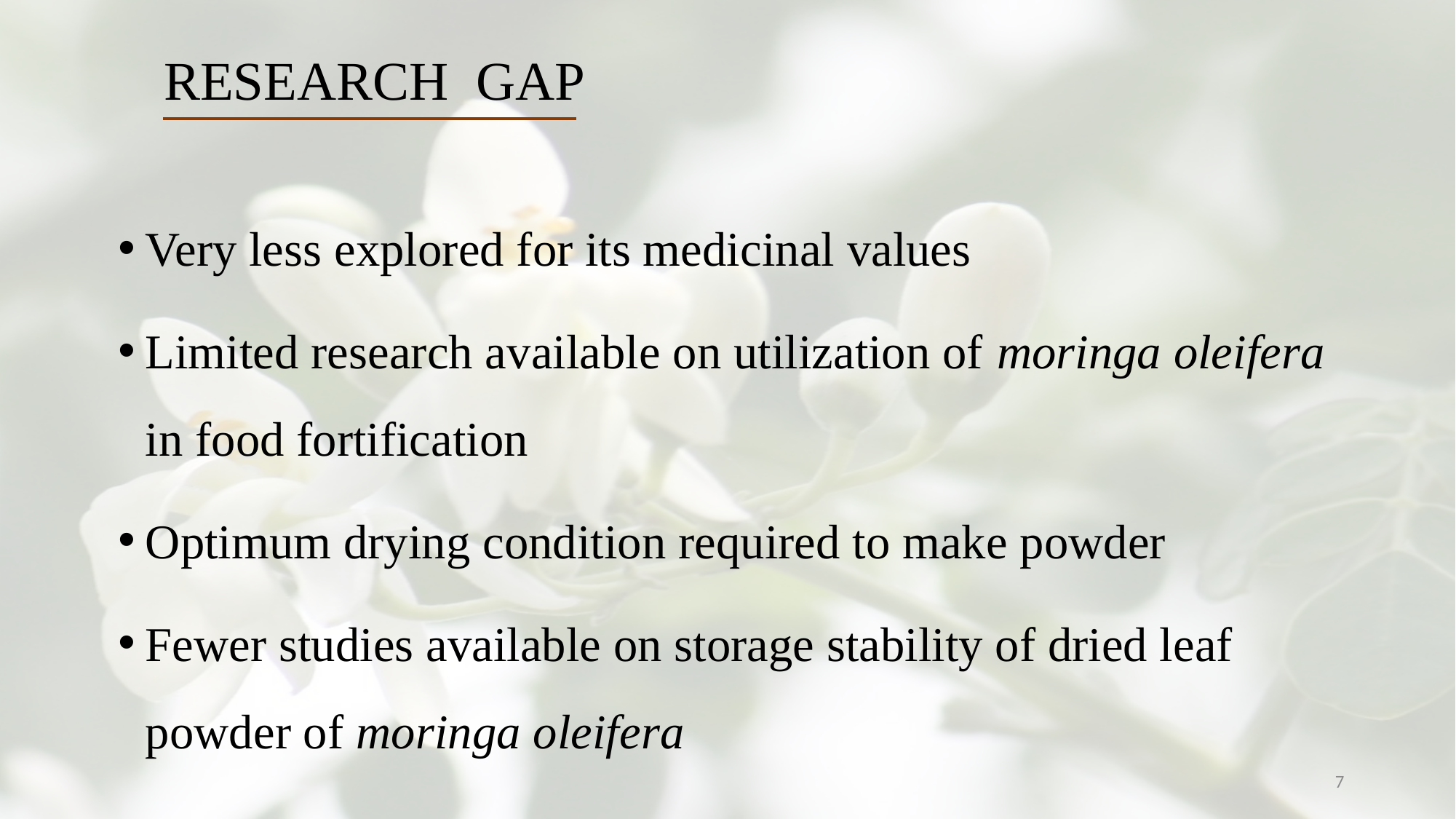

RESEARCH  GAP
Very less explored for its medicinal values
Limited research available on utilization of moringa oleifera in food fortification
Optimum drying condition required to make powder
Fewer studies available on storage stability of dried leaf powder of moringa oleifera
7